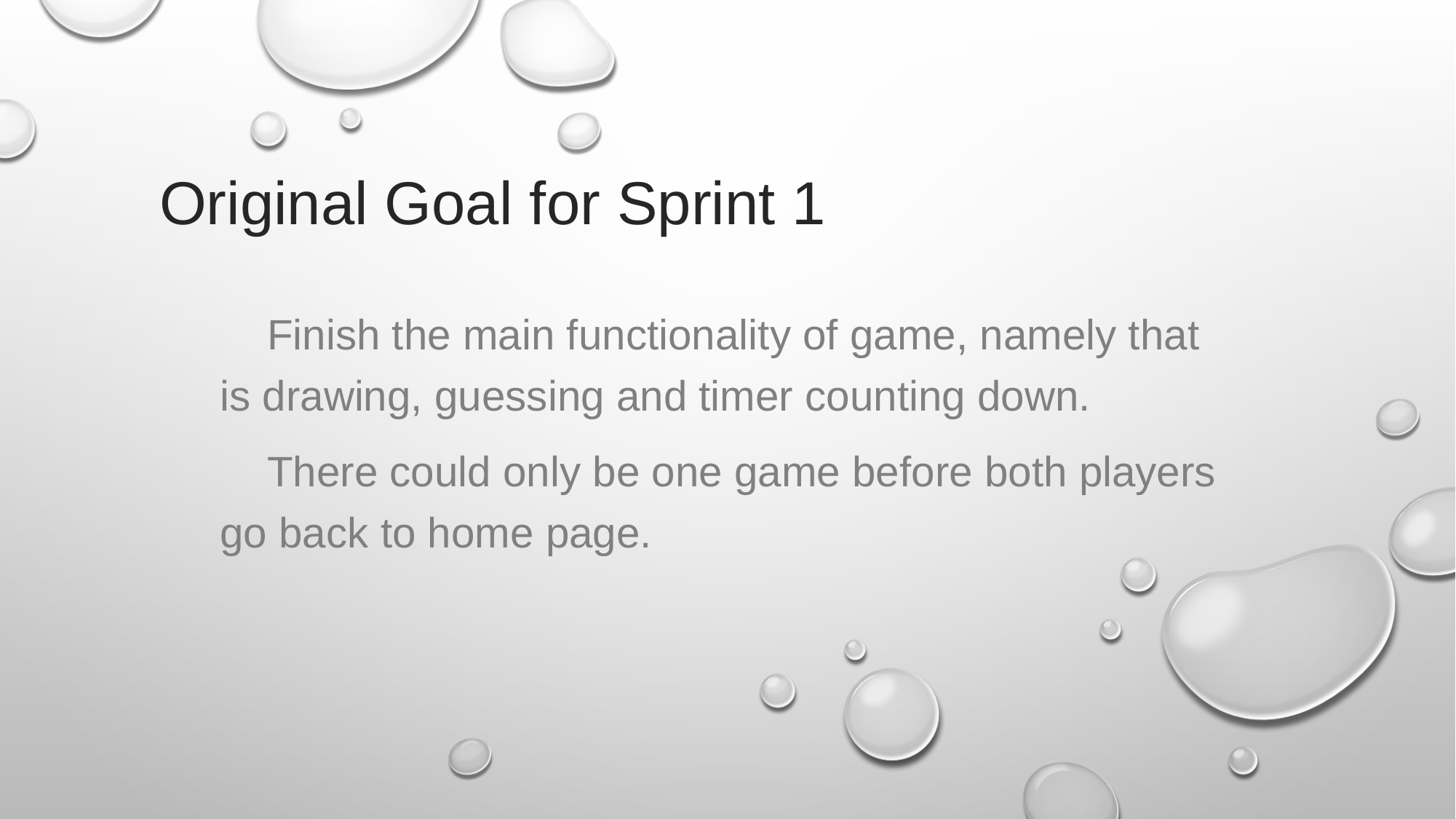

# Original Goal for Sprint 1
    Finish the main functionality of game, namely that is drawing, guessing and timer counting down.
    There could only be one game before both players go back to home page.